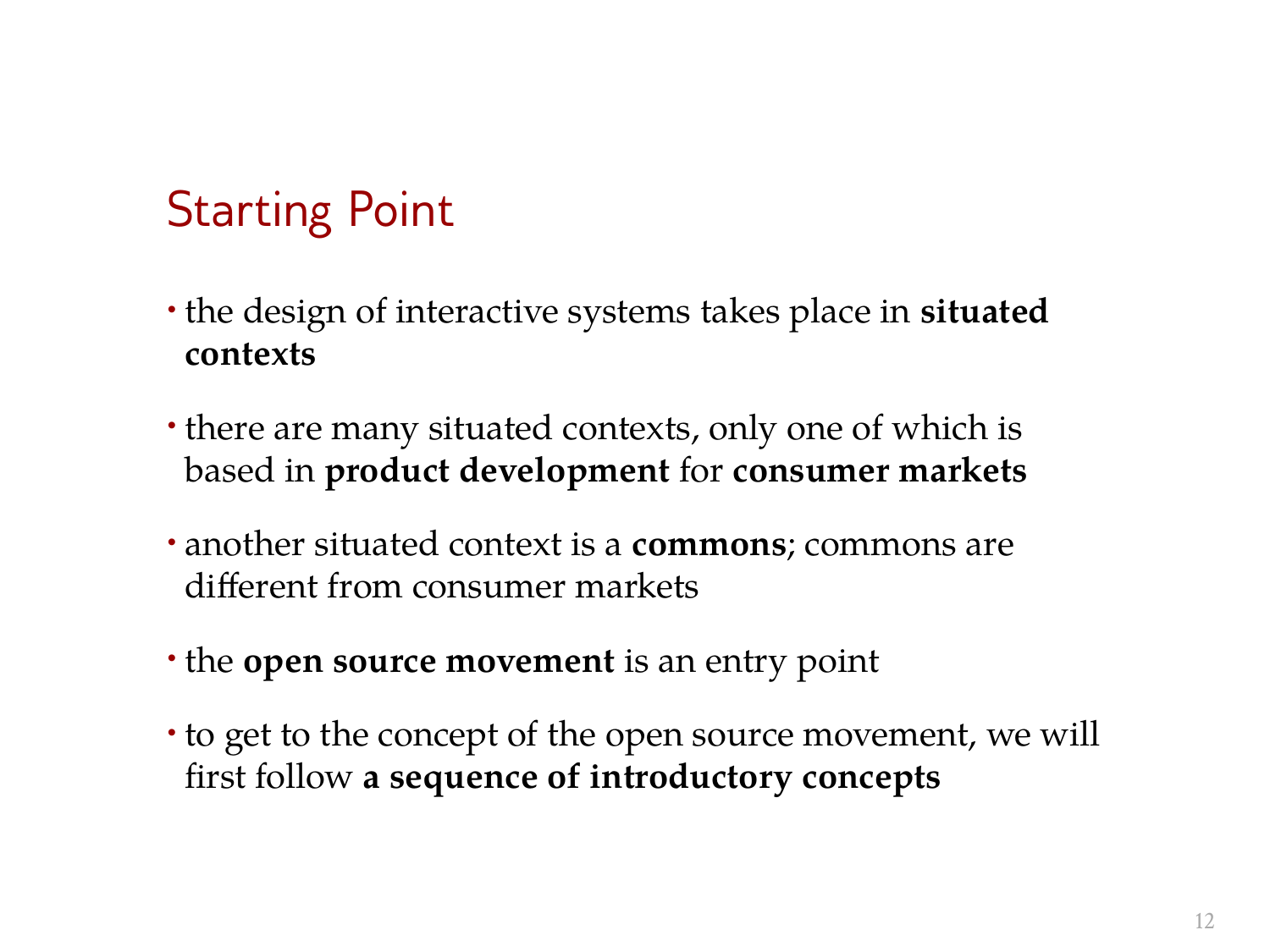

# Starting Point
the design of interactive systems takes place in situated contexts
there are many situated contexts, only one of which is based in product development for consumer markets
another situated context is a commons; commons are different from consumer markets
the open source movement is an entry point
to get to the concept of the open source movement, we will first follow a sequence of introductory concepts

12